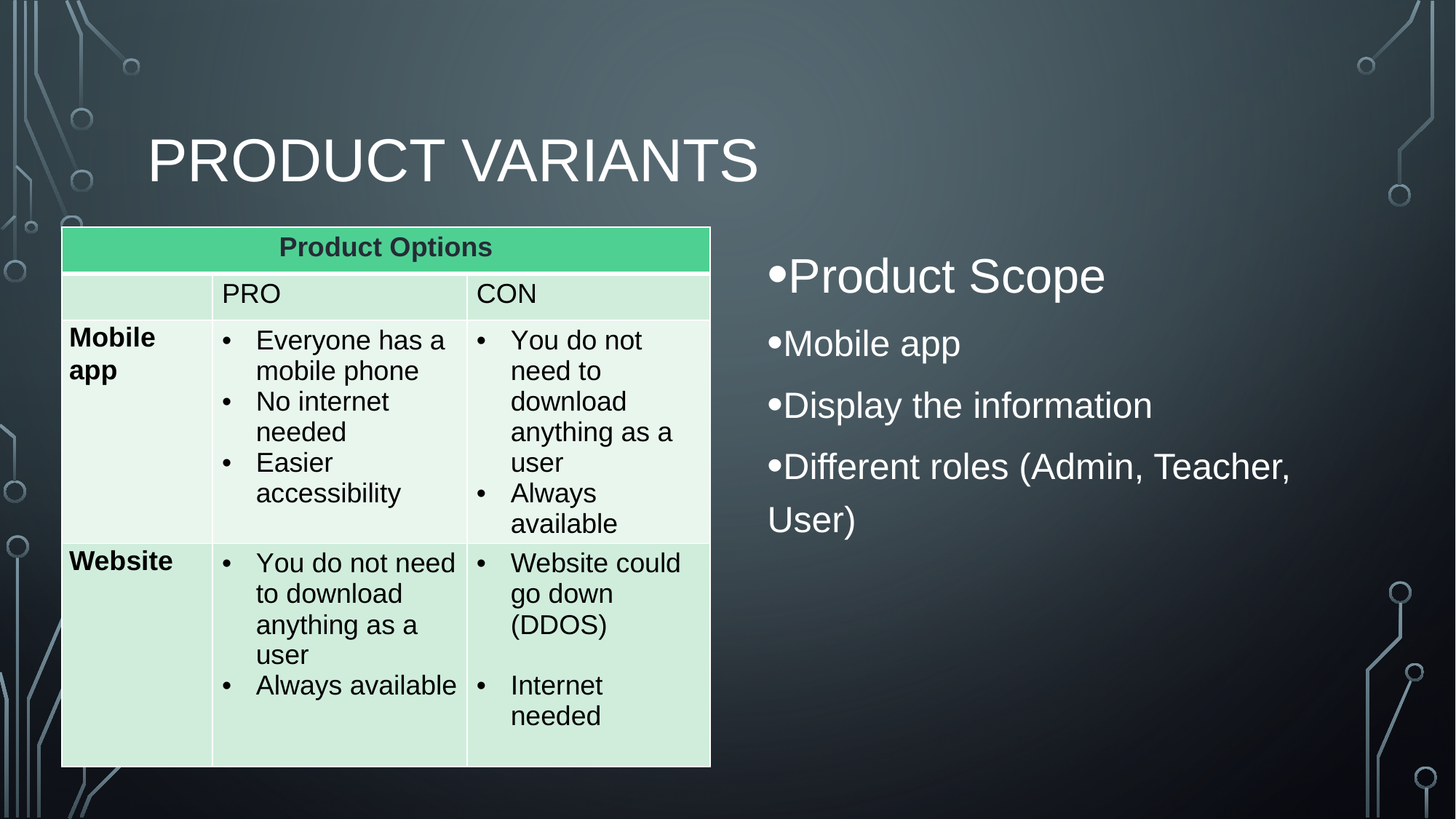

# Product Variants
| Product Options |  |  |
| --- | --- | --- |
|  | PRO | CON |
| Mobile app | Everyone has a mobile phone No internet needed Easier accessibility | You do not need to download anything as a user Always available |
| Website | You do not need to download anything as a user Always available | Website could go down (DDOS) Internet needed |
Product Scope
Mobile app
Display the information
Different roles (Admin, Teacher, User)